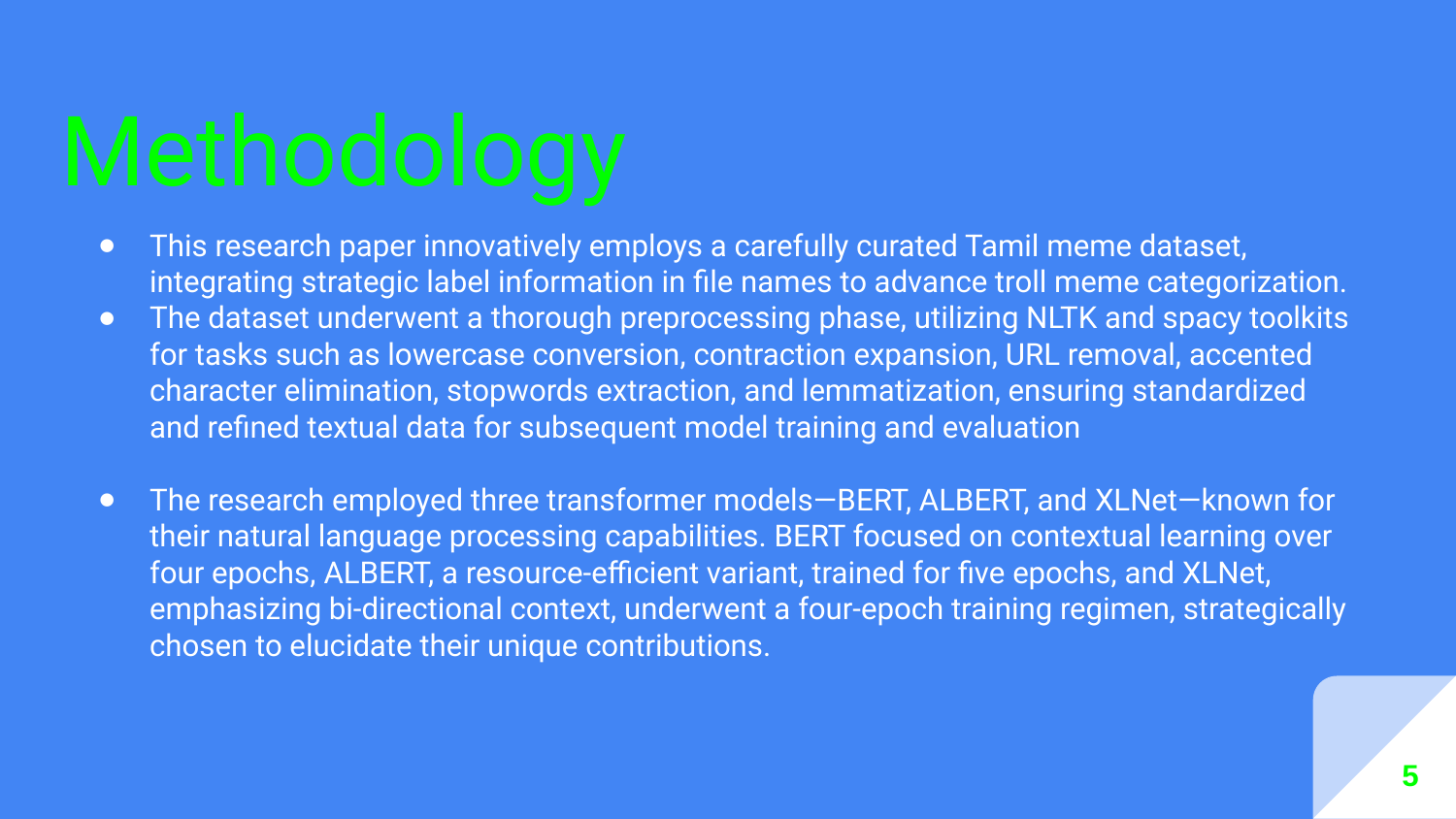

# Methodology
This research paper innovatively employs a carefully curated Tamil meme dataset, integrating strategic label information in file names to advance troll meme categorization.
The dataset underwent a thorough preprocessing phase, utilizing NLTK and spacy toolkits for tasks such as lowercase conversion, contraction expansion, URL removal, accented character elimination, stopwords extraction, and lemmatization, ensuring standardized and refined textual data for subsequent model training and evaluation

The research employed three transformer models—BERT, ALBERT, and XLNet—known for their natural language processing capabilities. BERT focused on contextual learning over four epochs, ALBERT, a resource-efficient variant, trained for five epochs, and XLNet, emphasizing bi-directional context, underwent a four-epoch training regimen, strategically chosen to elucidate their unique contributions.
  5